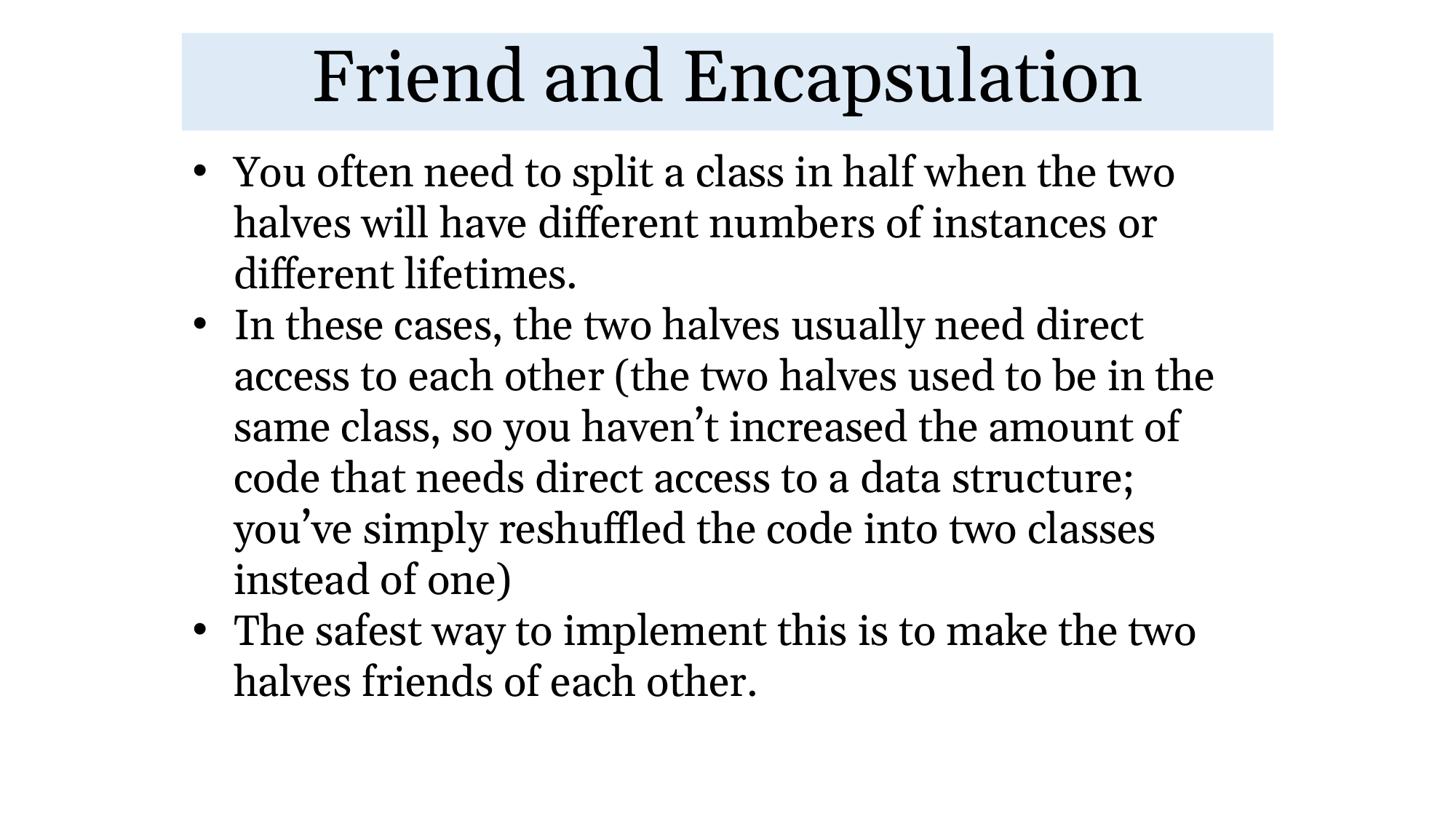

Friend and Encapsulation
You often need to split a class in half when the two halves will have different numbers of instances or different lifetimes.
In these cases, the two halves usually need direct access to each other (the two halves used to be in the same class, so you haven’t increased the amount of code that needs direct access to a data structure; you’ve simply reshuffled the code into two classes instead of one)
The safest way to implement this is to make the two halves friends of each other.